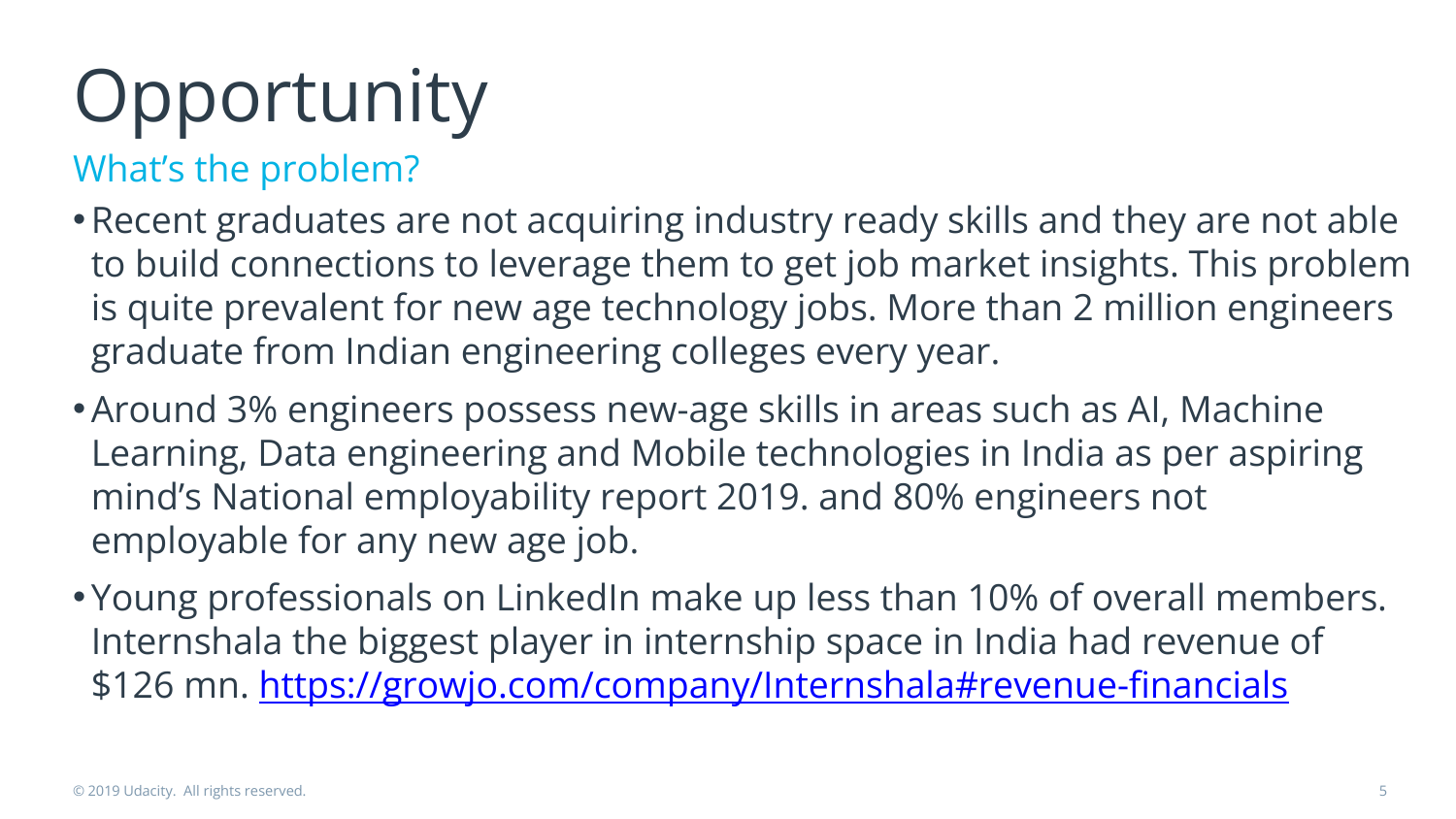

# Opportunity
What’s the problem?

Recent graduates are not acquiring industry ready skills and they are not able to build connections to leverage them to get job market insights. This problem is quite prevalent for new age technology jobs. More than 2 million engineers graduate from Indian engineering colleges every year.
Around 3% engineers possess new-age skills in areas such as AI, Machine Learning, Data engineering and Mobile technologies in India as per aspiring mind’s National employability report 2019. and 80% engineers not employable for any new age job.
Young professionals on LinkedIn make up less than 10% of overall members. Internshala the biggest player in internship space in India had revenue of  $126 mn. https://growjo.com/company/Internshala#revenue-financials

© 2019 Udacity.  All rights reserved.
5